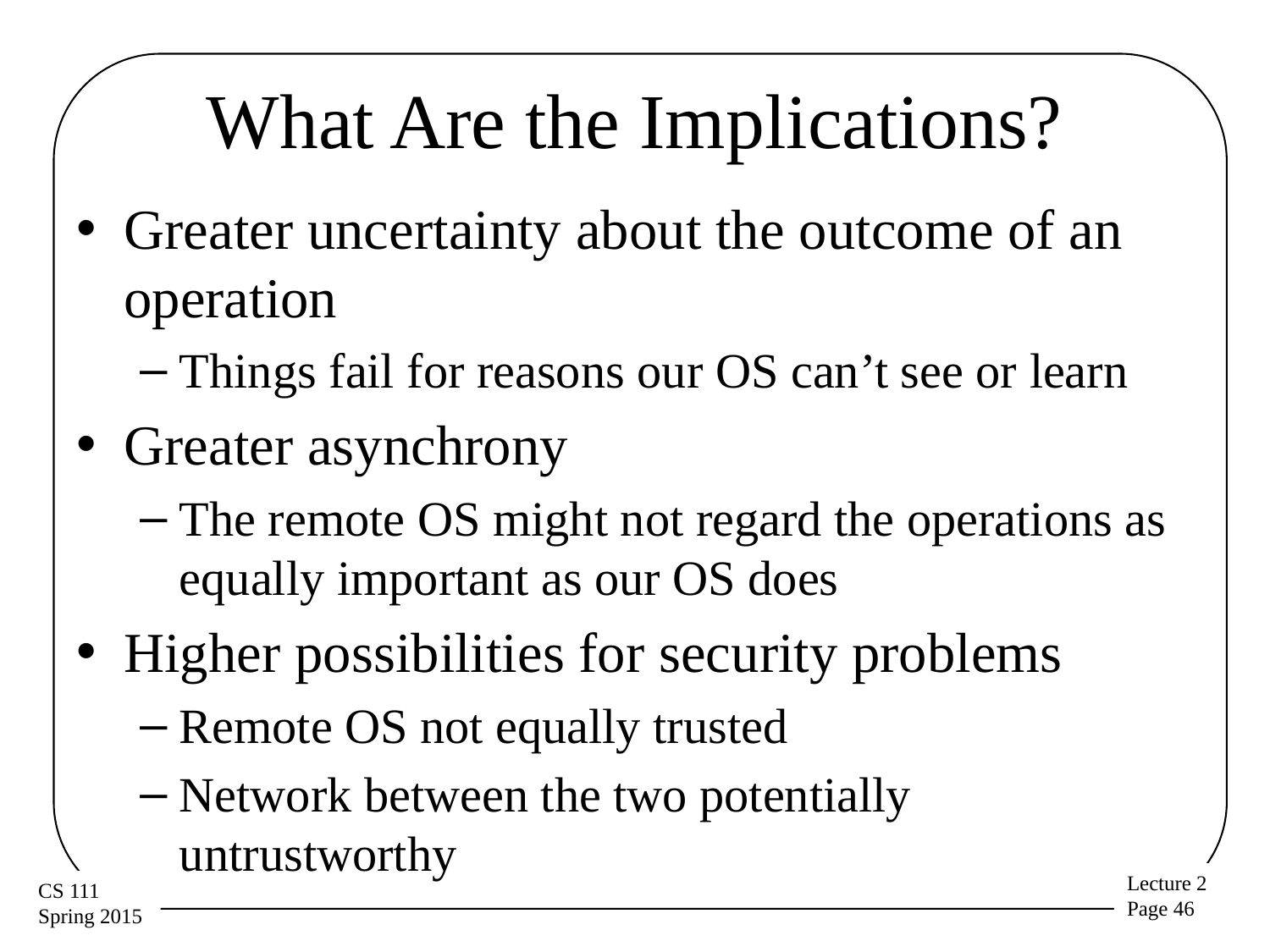

# What Are the Implications?
Greater uncertainty about the outcome of an operation
Things fail for reasons our OS can’t see or learn
Greater asynchrony
The remote OS might not regard the operations as equally important as our OS does
Higher possibilities for security problems
Remote OS not equally trusted
Network between the two potentially untrustworthy